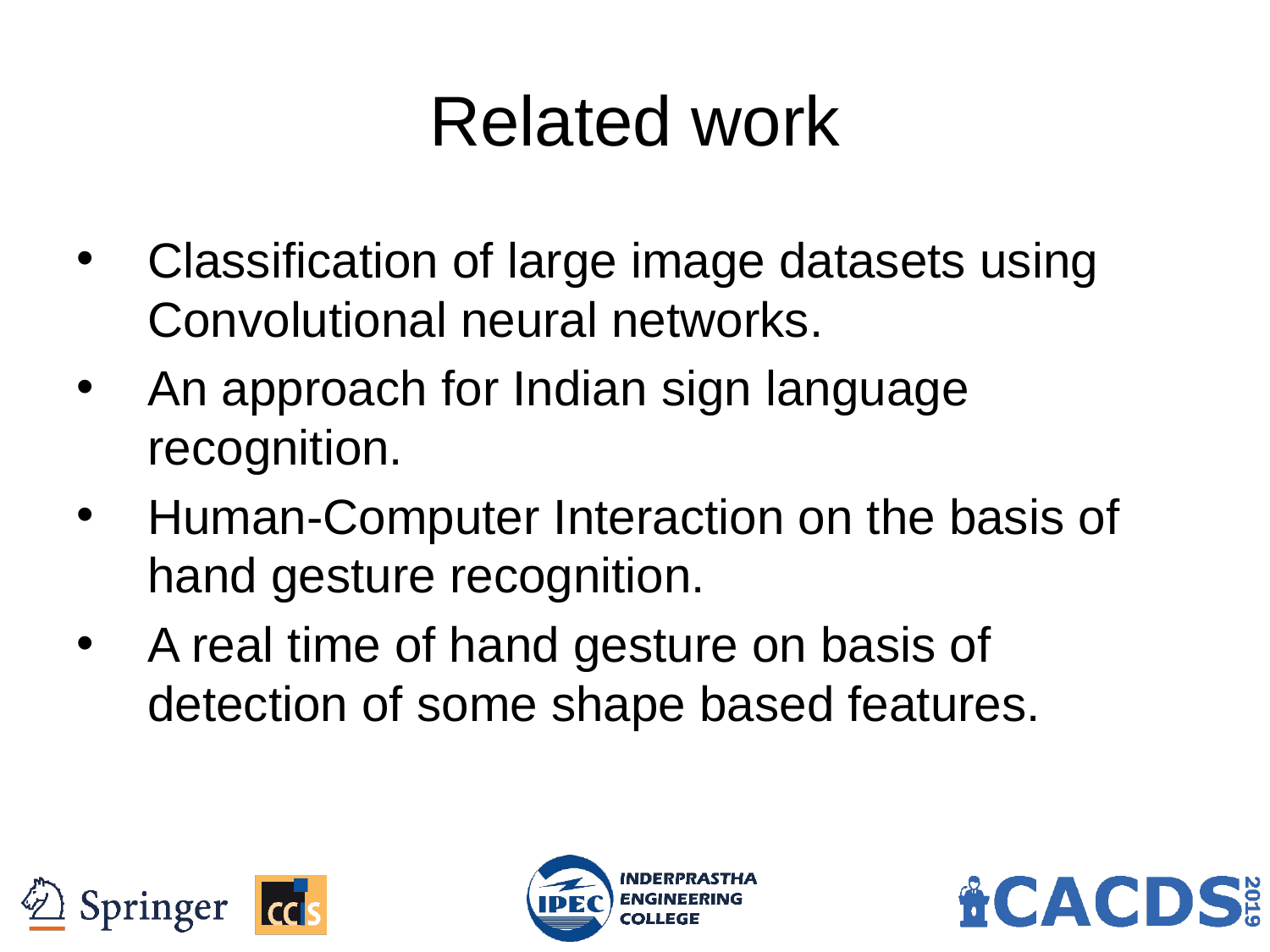

6
# Related work
Classification of large image datasets using Convolutional neural networks.
An approach for Indian sign language recognition.
Human-Computer Interaction on the basis of hand gesture recognition.
A real time of hand gesture on basis of detection of some shape based features.